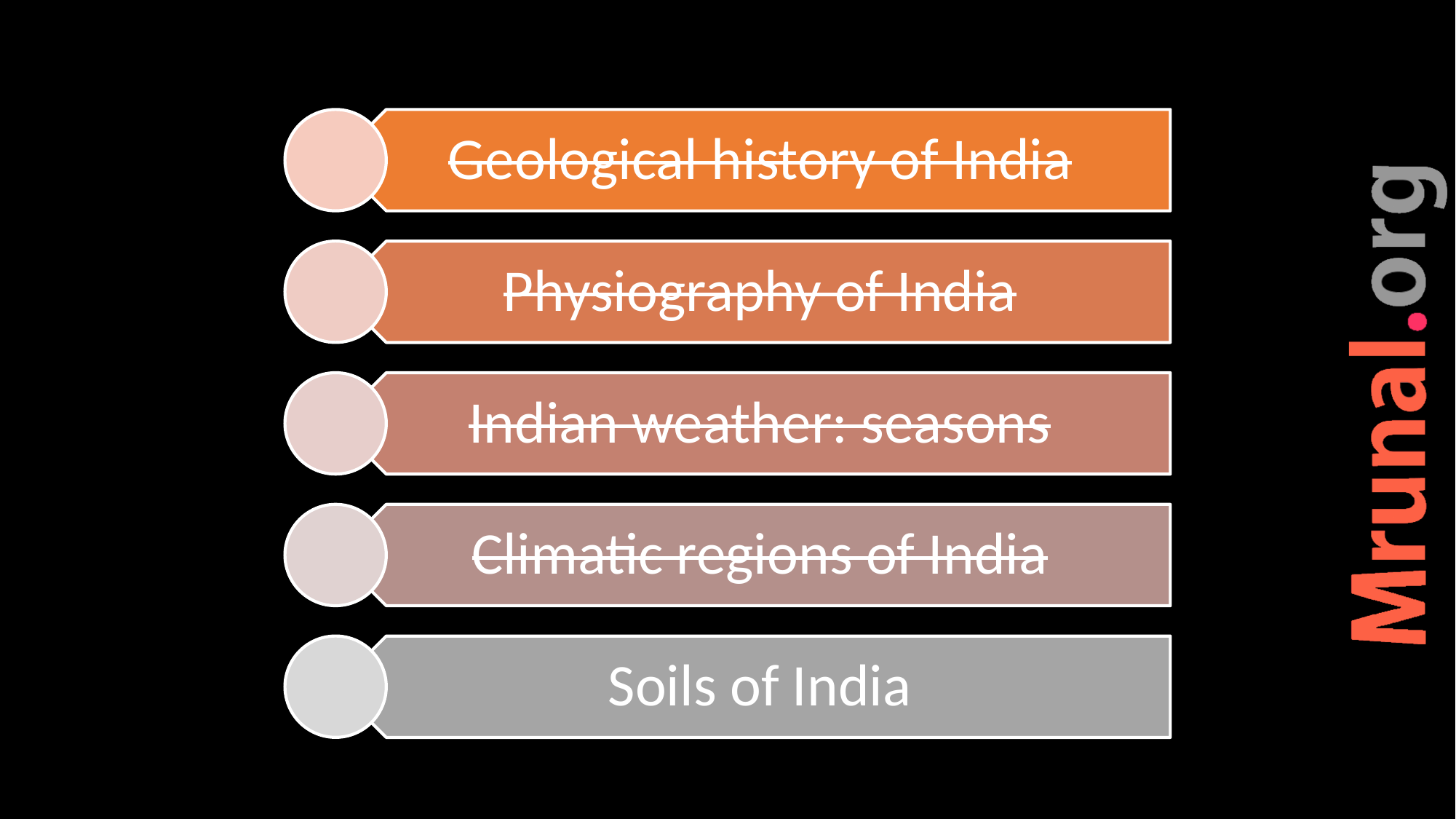

Geological history of India
Physiography of India
Indian weather: seasons
Climatic regions of India
Soils of India